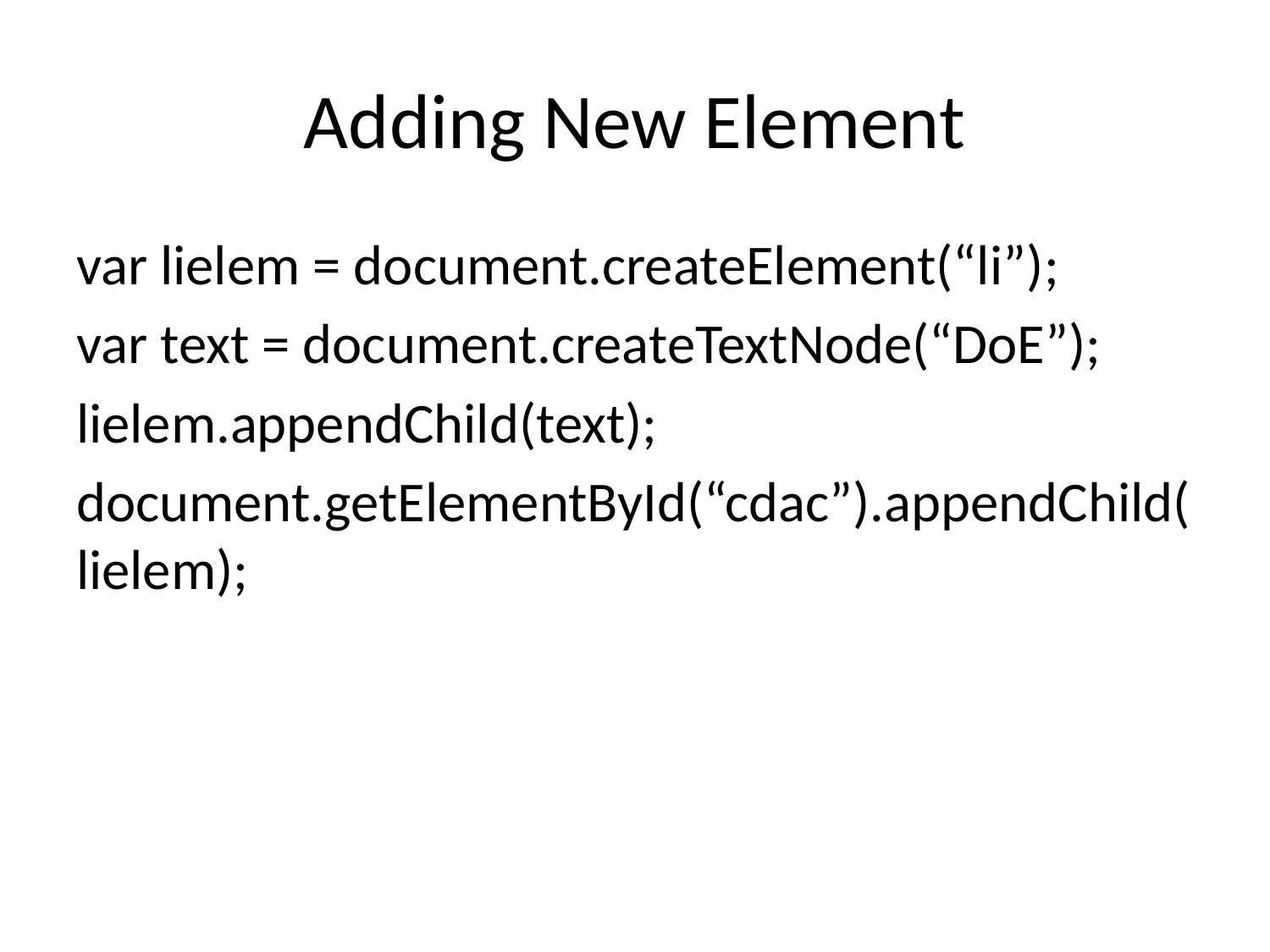

# Adding New Element
var lielem = document.createElement(“li”);
var text = document.createTextNode(“DoE”);
lielem.appendChild(text);
document.getElementById(“cdac”).appendChild(lielem);